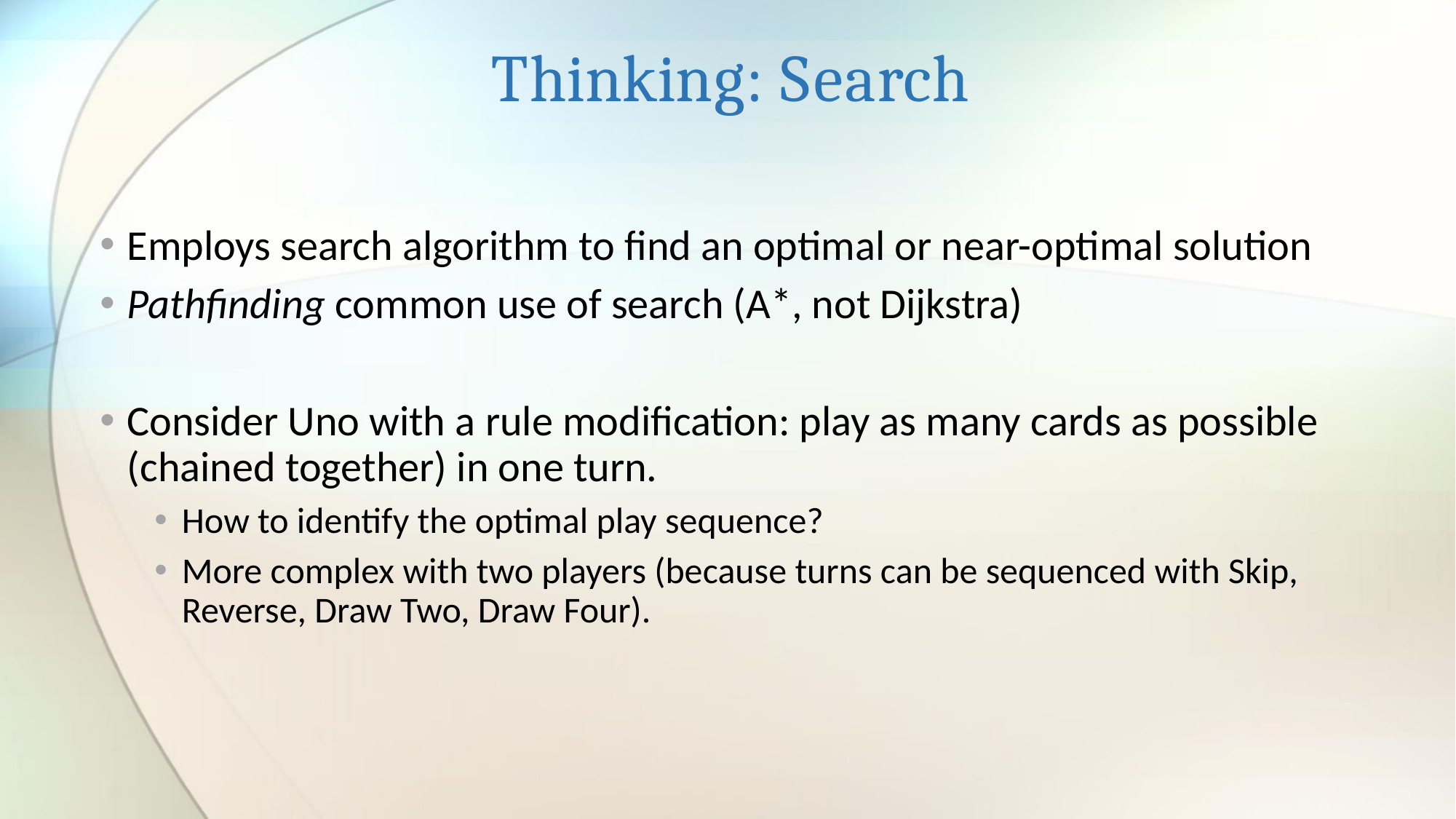

# Thinking: Search
Employs search algorithm to find an optimal or near-optimal solution
Pathfinding common use of search (A*, not Dijkstra)

Consider Uno with a rule modification: play as many cards as possible (chained together) in one turn.
How to identify the optimal play sequence?
More complex with two players (because turns can be sequenced with Skip, Reverse, Draw Two, Draw Four).